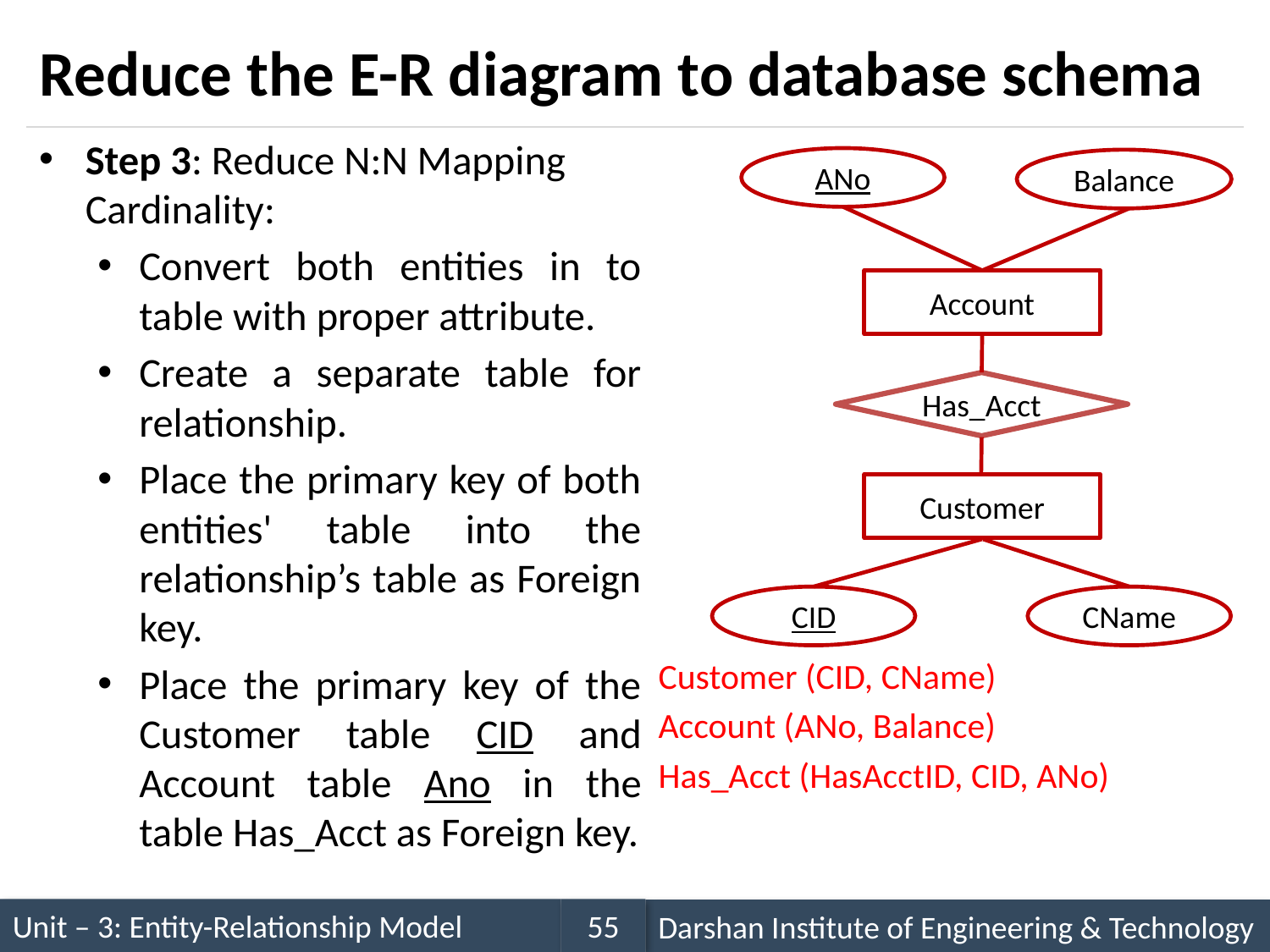

# Reduce the E-R diagram to database schema
Step 3: Reduce N:N Mapping Cardinality:
Convert both entities in to table with proper attribute.
Create a separate table for relationship.
Place the primary key of both entities' table into the relationship’s table as Foreign key.
Place the primary key of the Customer table CID and Account table Ano in the table Has_Acct as Foreign key.

Customer (CID, CName)
Account (ANo, Balance)
Has_Acct (HasAcctID, CID, ANo)
ANo
Balance
Account
Has_Acct
Customer
CID
CName